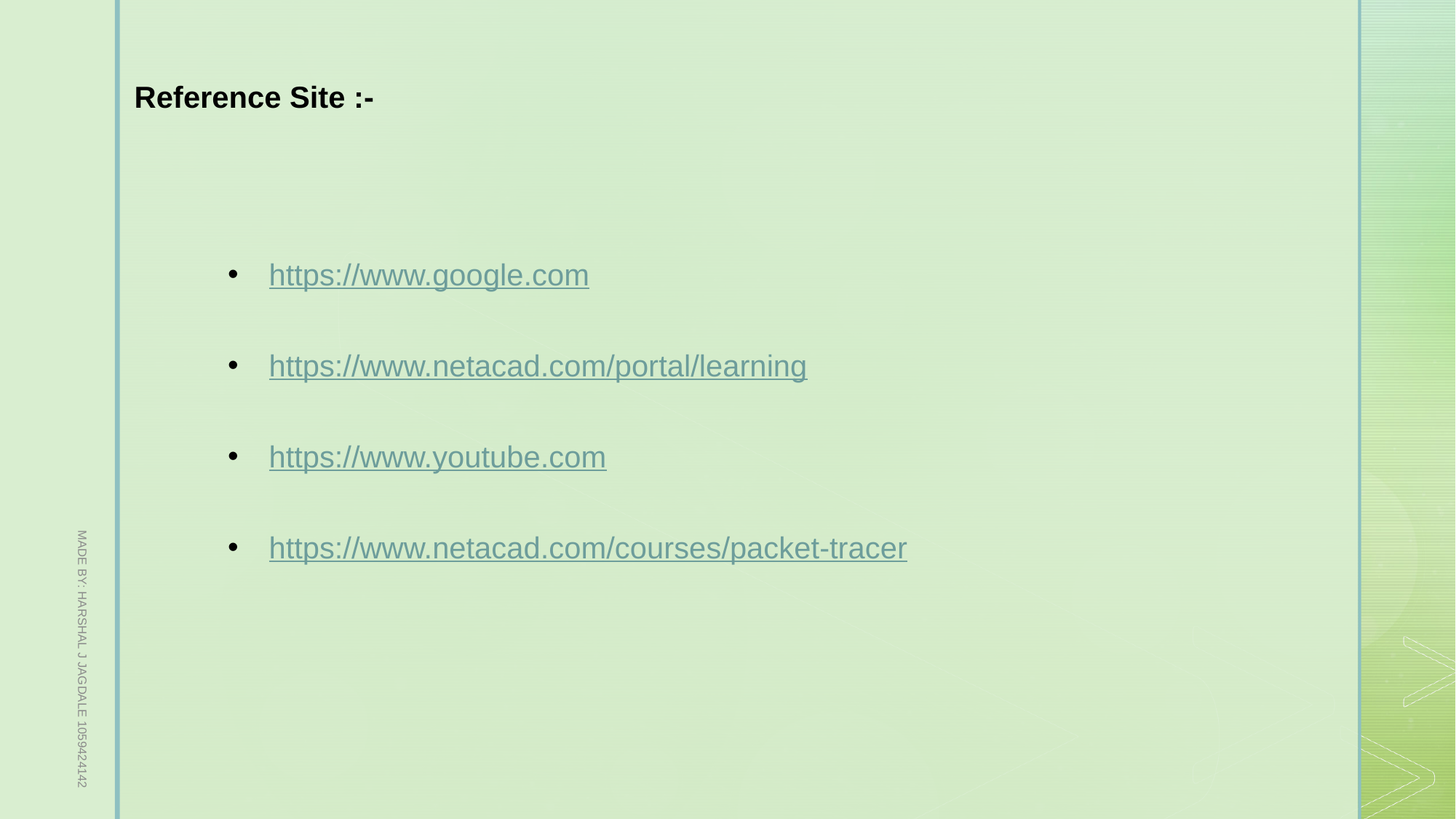

Reference Site :-
https://www.google.com
https://www.netacad.com/portal/learning
https://www.youtube.com
https://www.netacad.com/courses/packet-tracer

MADE BY: HARSHAL J JAGDALE 1059424142